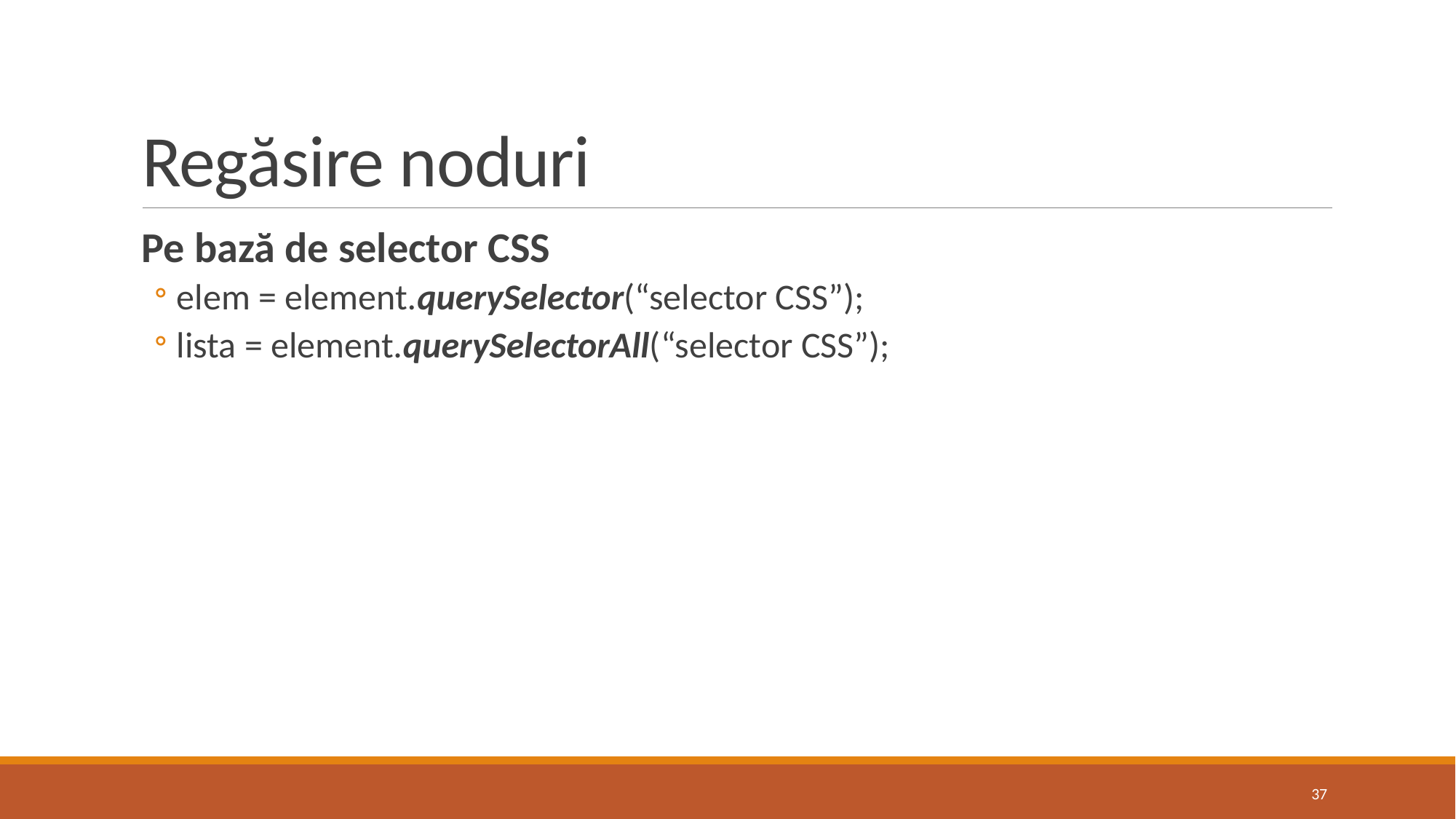

# Regăsire noduri
Pe bază de selector CSS
elem = element.querySelector(“selector CSS”);
lista = element.querySelectorAll(“selector CSS”);
37